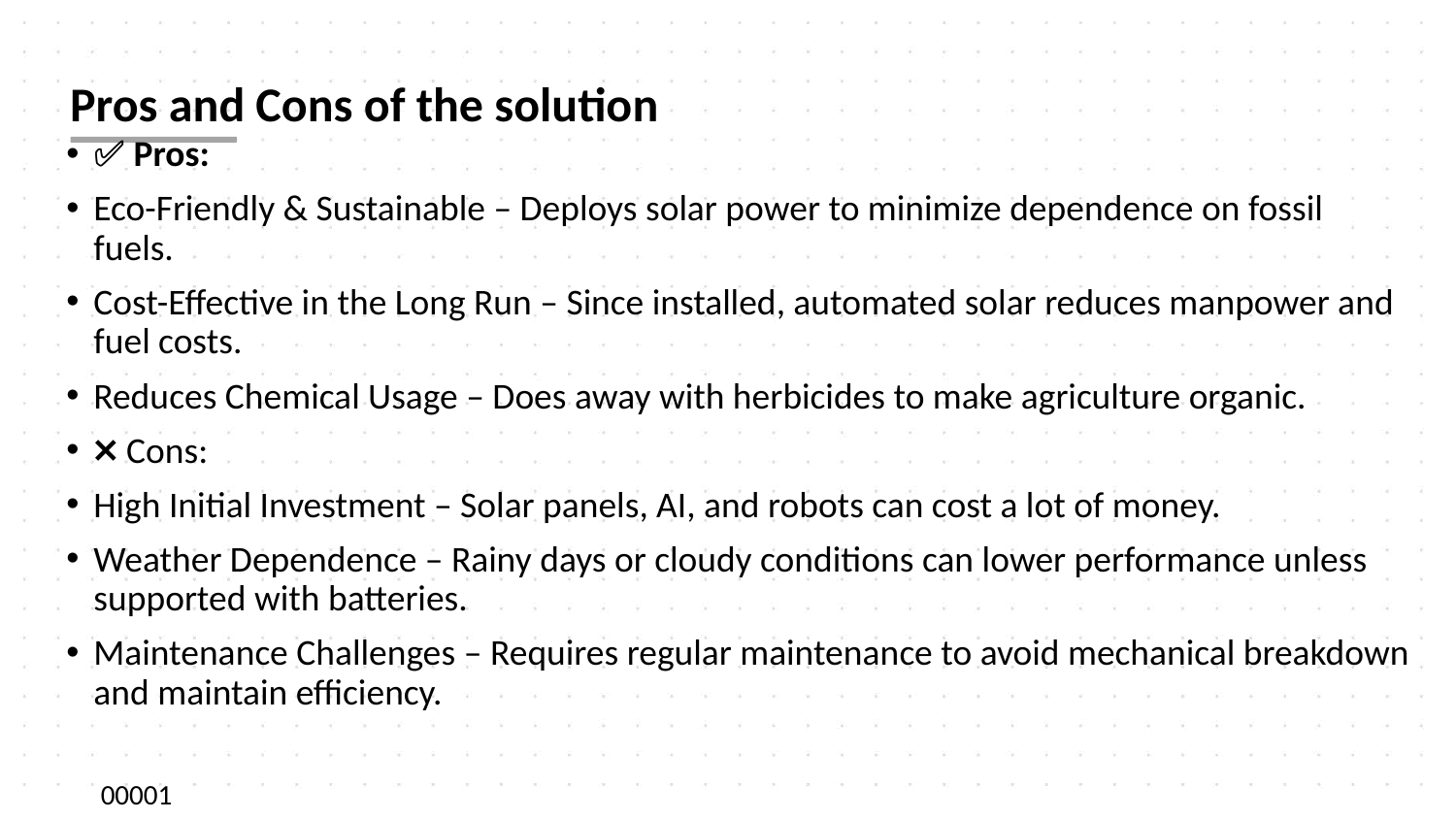

# Pros and Cons of the solution
✅ Pros:
Eco-Friendly & Sustainable – Deploys solar power to minimize dependence on fossil fuels.
Cost-Effective in the Long Run – Since installed, automated solar reduces manpower and fuel costs.
Reduces Chemical Usage – Does away with herbicides to make agriculture organic.
❌ Cons:
High Initial Investment – Solar panels, AI, and robots can cost a lot of money.
Weather Dependence – Rainy days or cloudy conditions can lower performance unless supported with batteries.
Maintenance Challenges – Requires regular maintenance to avoid mechanical breakdown and maintain efficiency.

00001